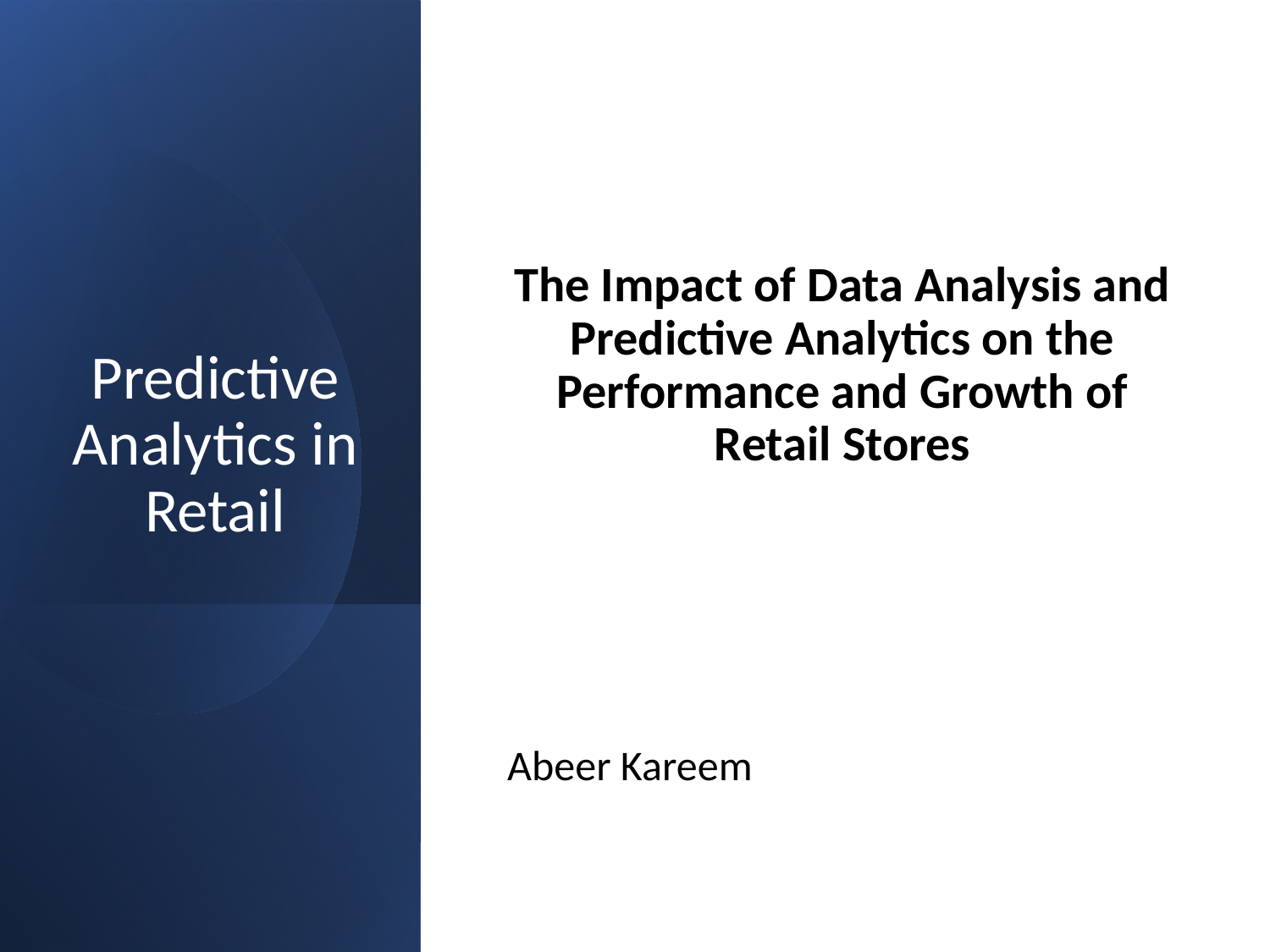

# Predictive Analytics in Retail
The Impact of Data Analysis and Predictive Analytics on the Performance and Growth of Retail Stores

Abeer Kareem